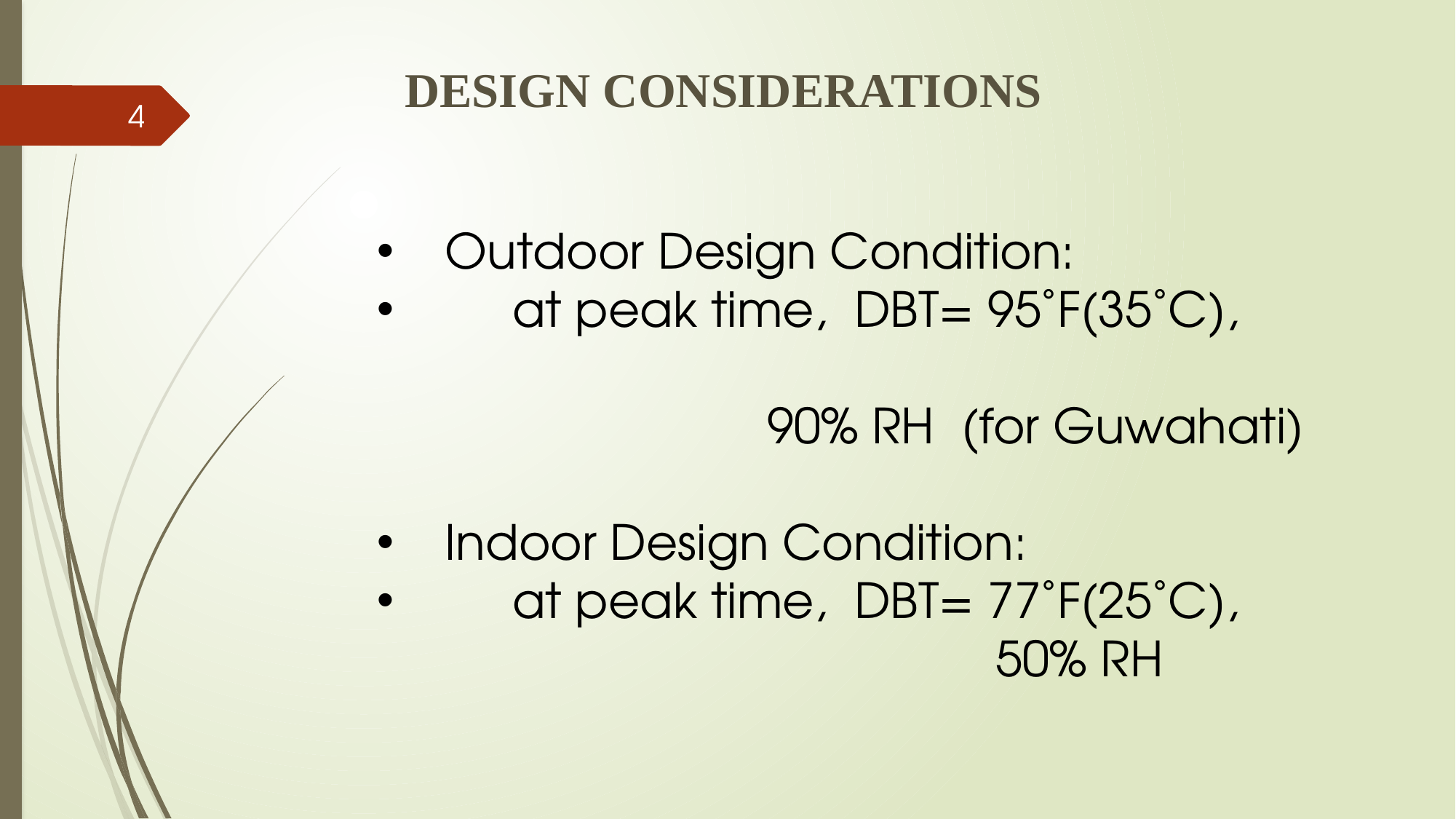

DESIGN CONSIDERATIONS
4
Outdoor Design Condition:
     at peak time,  DBT= 95˚F(35˚C),
                             90% RH  (for Guwahati)

Indoor Design Condition:
     at peak time,  DBT= 77˚F(25˚C),
                                              50% RH